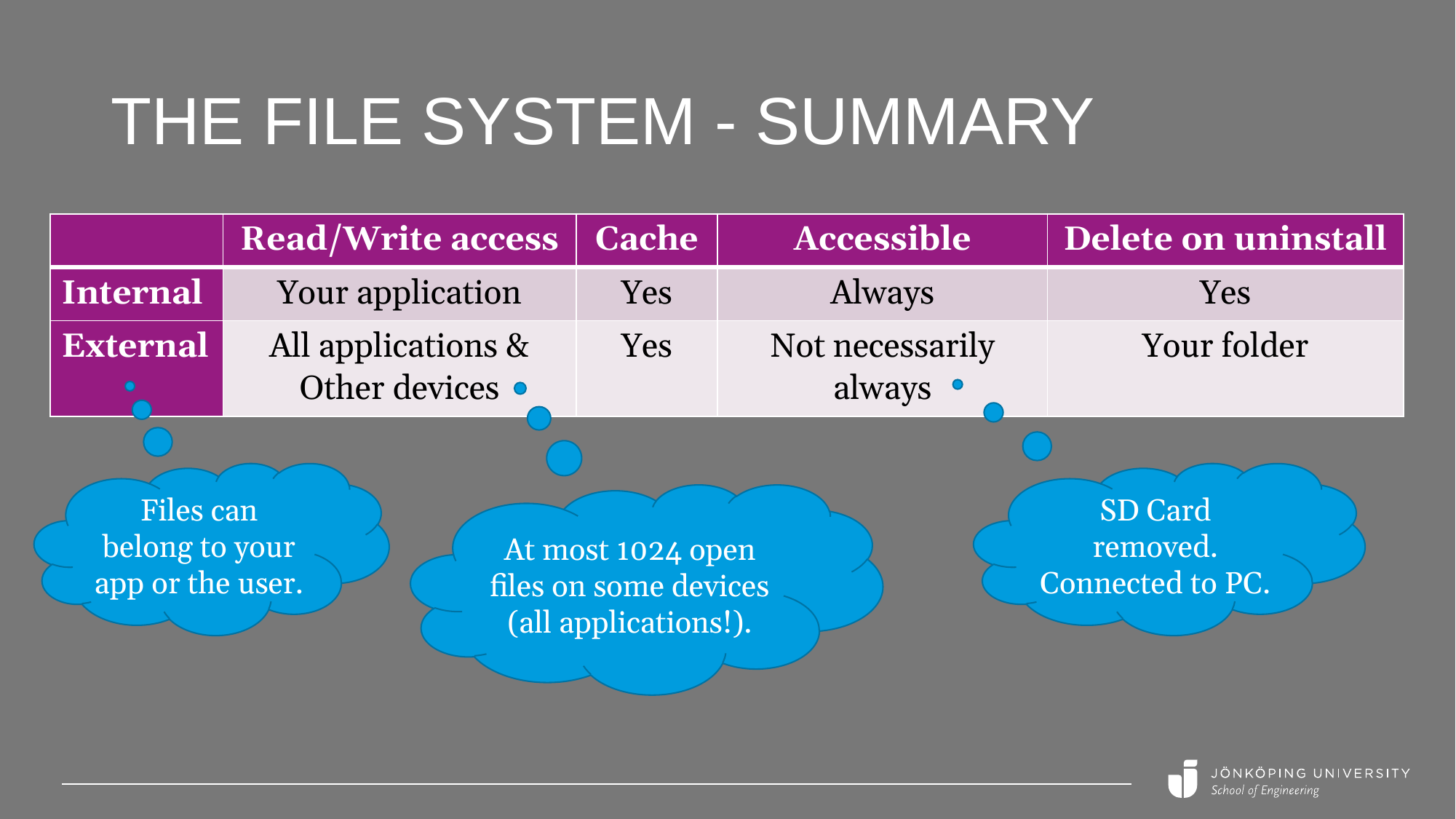

# The file system - Summary
|  |
| --- |
| Internal |
| External |
| Read/Write access |
| --- |
| Your application |
| All applications & Other devices |
| Cache |
| --- |
| Yes |
| Yes |
| Accessible |
| --- |
| Always |
| Not necessarily always |
| Delete on uninstall |
| --- |
| Yes |
| Your folder |
Files can belong to your app or the user.
SD Card removed.
Connected to PC.
At most 1024 open files on some devices
(all applications!).